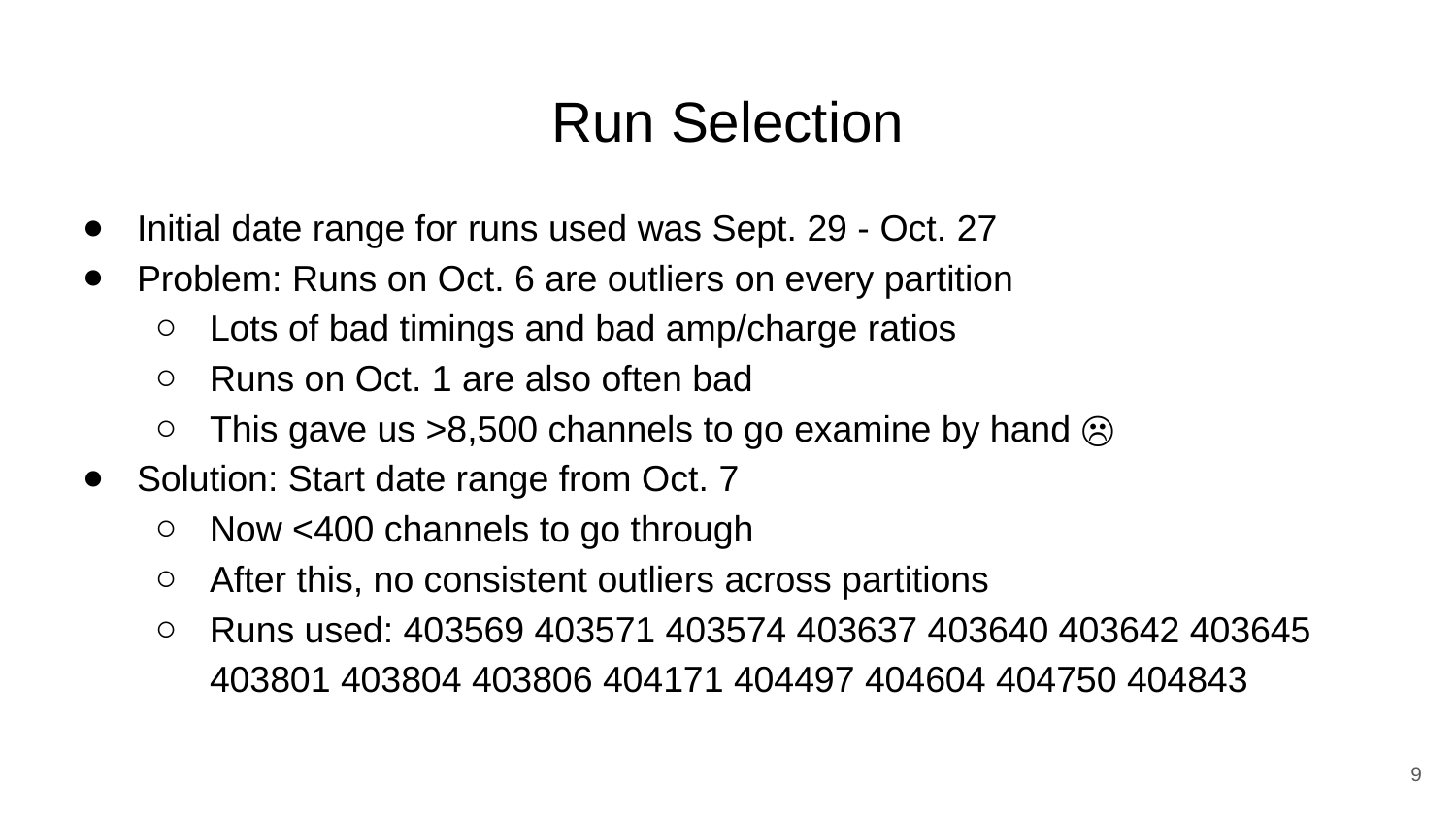

# Run Selection
Initial date range for runs used was Sept. 29 - Oct. 27
Problem: Runs on Oct. 6 are outliers on every partition
Lots of bad timings and bad amp/charge ratios
Runs on Oct. 1 are also often bad
This gave us >8,500 channels to go examine by hand ☹
Solution: Start date range from Oct. 7
Now <400 channels to go through
After this, no consistent outliers across partitions
Runs used: 403569 403571 403574 403637 403640 403642 403645 403801 403804 403806 404171 404497 404604 404750 404843
9